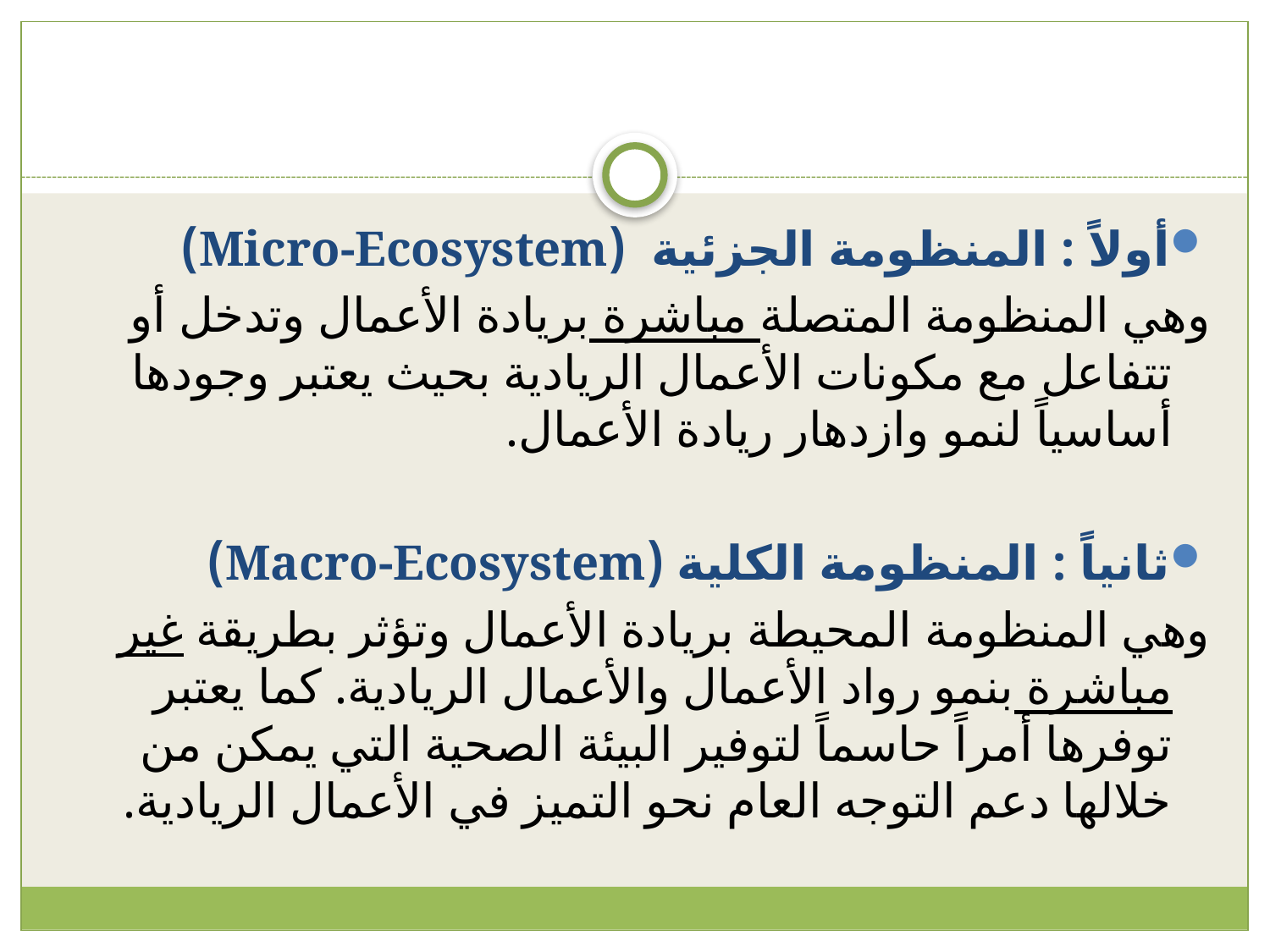

#
أولاً : المنظومة الجزئية  (Micro-Ecosystem)
وهي المنظومة المتصلة مباشرة بريادة الأعمال وتدخل أو تتفاعل مع مكونات الأعمال الريادية بحيث يعتبر وجودها أساسياً لنمو وازدهار ريادة الأعمال.

ثانياً : المنظومة الكلية (Macro-Ecosystem)
وهي المنظومة المحيطة بريادة الأعمال وتؤثر بطريقة غير مباشرة بنمو رواد الأعمال والأعمال الريادية. كما يعتبر توفرها أمراً حاسماً لتوفير البيئة الصحية التي يمكن من خلالها دعم التوجه العام نحو التميز في الأعمال الريادية.